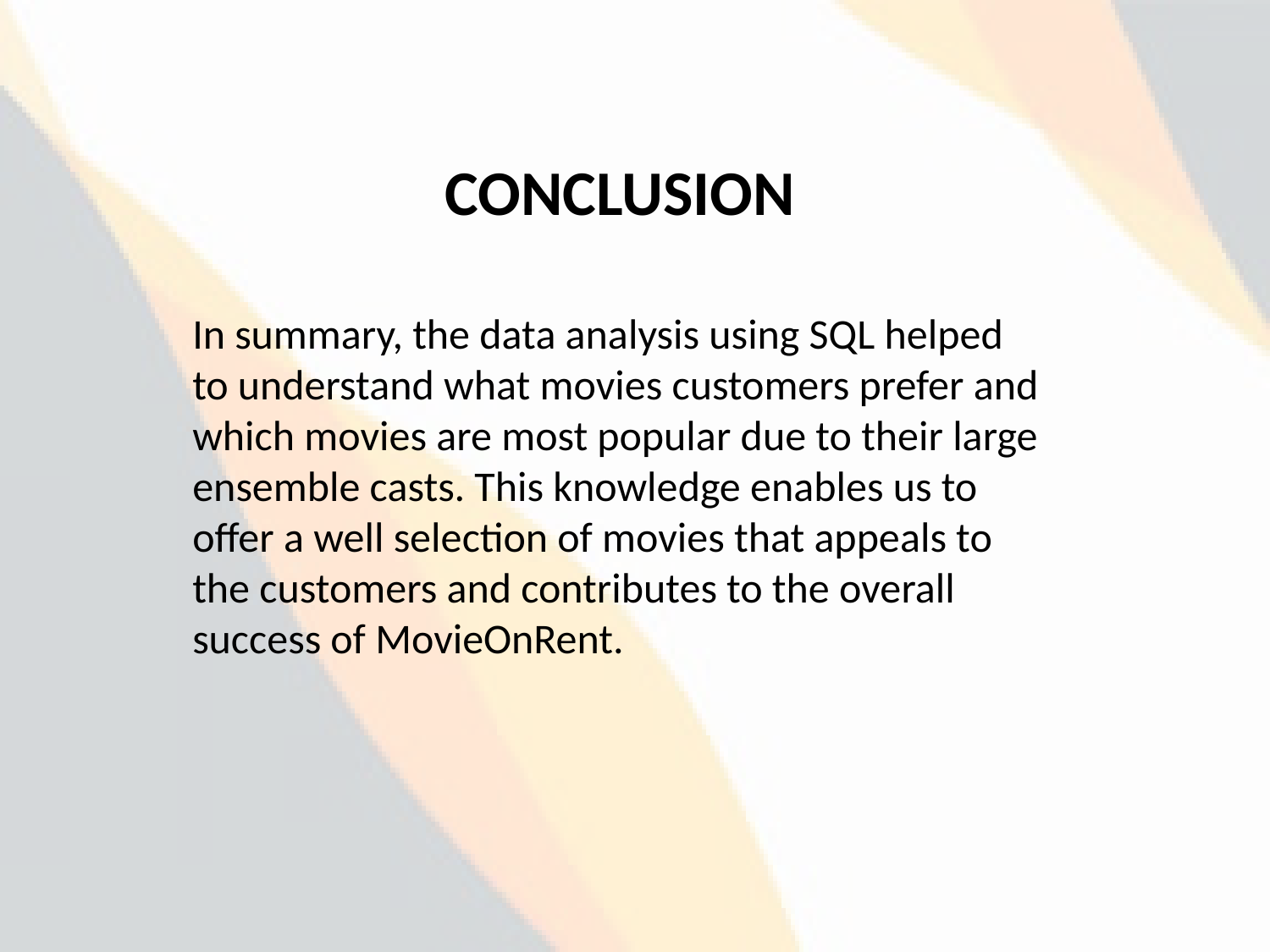

CONCLUSION
In summary, the data analysis using SQL helped to understand what movies customers prefer and which movies are most popular due to their large ensemble casts. This knowledge enables us to offer a well selection of movies that appeals to the customers and contributes to the overall success of MovieOnRent.